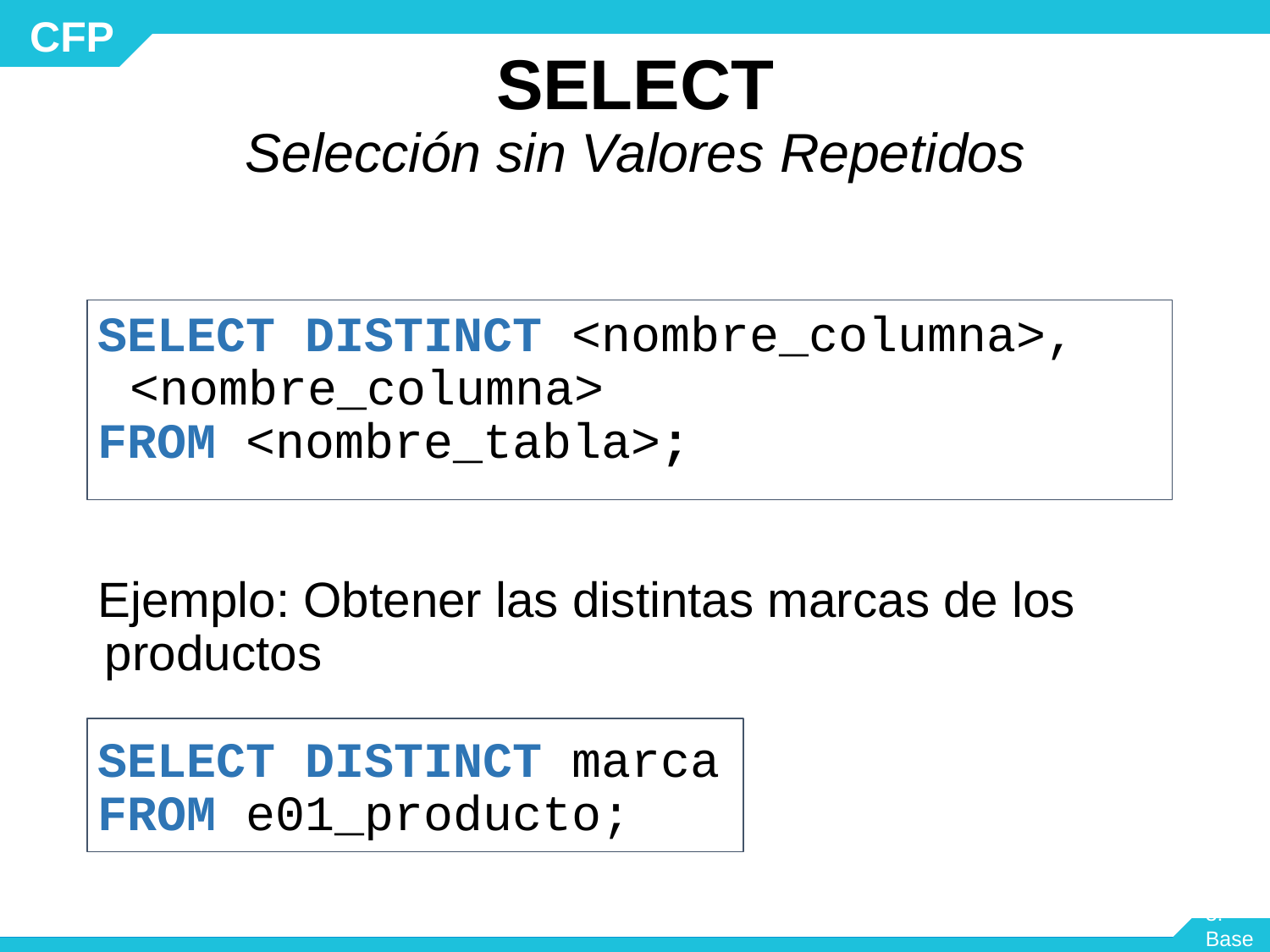

# SELECT Selección sin Valores Repetidos
SELECT DISTINCT <nombre_columna>, <nombre_columna>
FROM <nombre_tabla>;

Ejemplo: Obtener las distintas marcas de los productos

SELECT DISTINCT marca
FROM e01_producto;

Módulo 3: Base de Datos